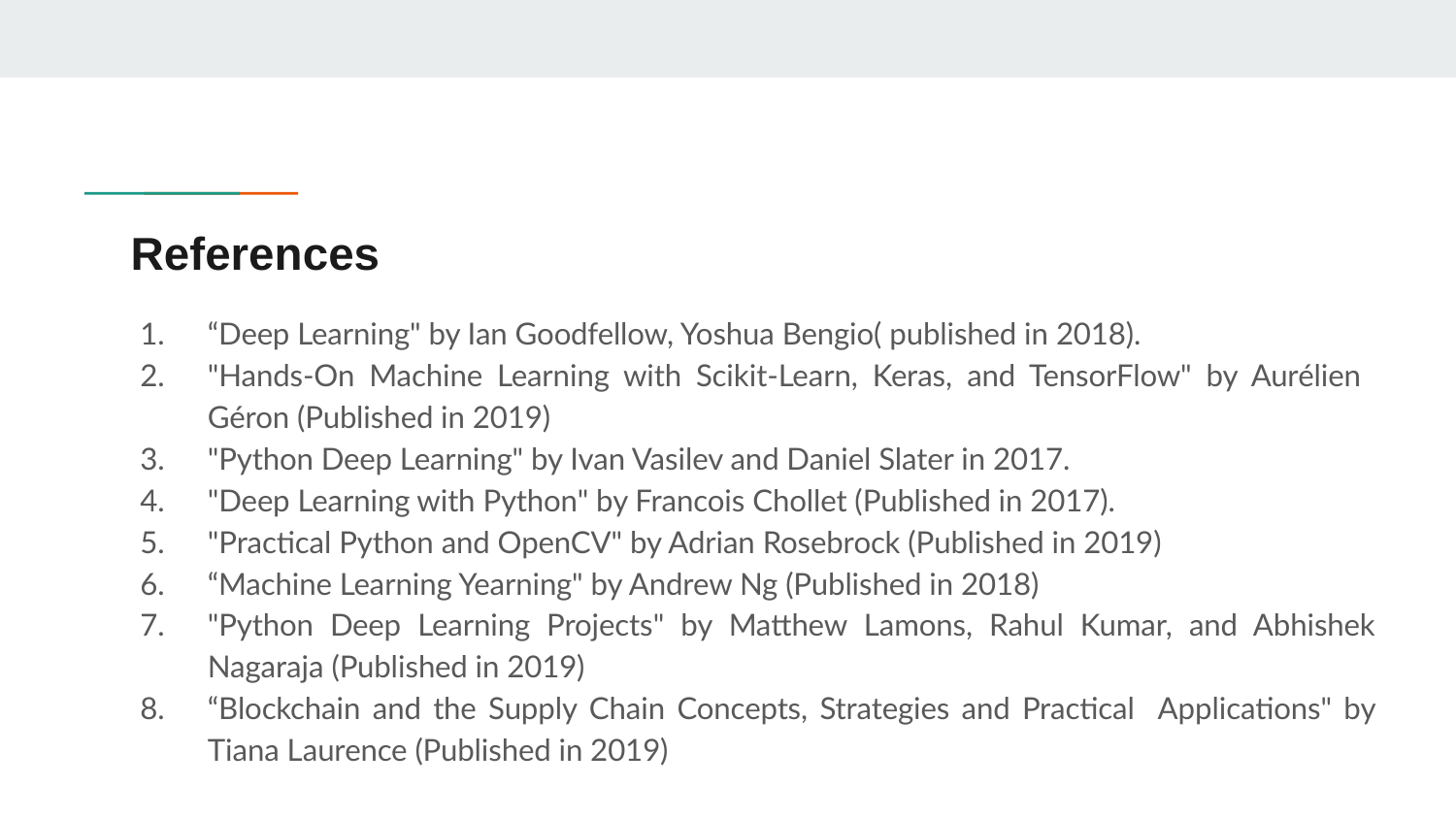

# References
“Deep Learning" by Ian Goodfellow, Yoshua Bengio( published in 2018).
"Hands-On Machine Learning with Scikit-Learn, Keras, and TensorFlow" by Aurélien  Géron (Published in 2019)
"Python Deep Learning" by Ivan Vasilev and Daniel Slater in 2017.
"Deep Learning with Python" by Francois Chollet (Published in 2017).
"Practical Python and OpenCV" by Adrian Rosebrock (Published in 2019)
“Machine Learning Yearning" by Andrew Ng (Published in 2018)
"Python Deep Learning Projects" by Matthew Lamons, Rahul Kumar, and Abhishek Nagaraja (Published in 2019)
“Blockchain and the Supply Chain Concepts, Strategies and Practical  Applications" by Tiana Laurence (Published in 2019)